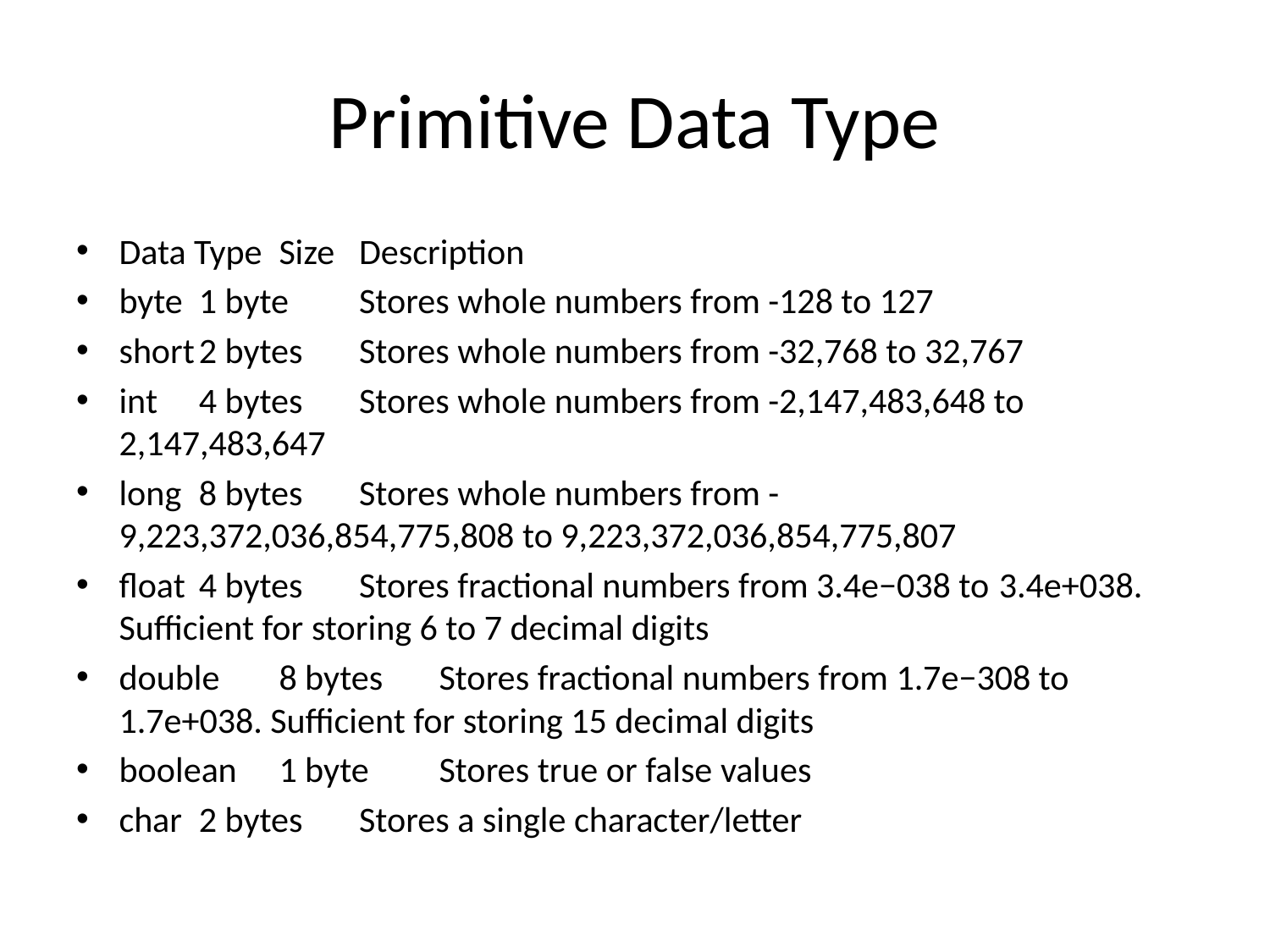

# Primitive Data Type
Data Type	Size	Description
byte		1 byte	Stores whole numbers from -128 to 127
short	2 bytes	Stores whole numbers from -32,768 to 32,767
int		4 bytes	Stores whole numbers from -2,147,483,648 to 	2,147,483,647
long		8 bytes	Stores whole numbers from -	9,223,372,036,854,775,808 to 9,223,372,036,854,775,807
float		4 bytes	Stores fractional numbers from 3.4e−038 to 	3.4e+038. Sufficient for storing 6 to 7 decimal digits
double	8 bytes	Stores fractional numbers from 1.7e−308 to 	1.7e+038. Sufficient for storing 15 decimal digits
boolean	1 byte	Stores true or false values
char		2 bytes	Stores a single character/letter